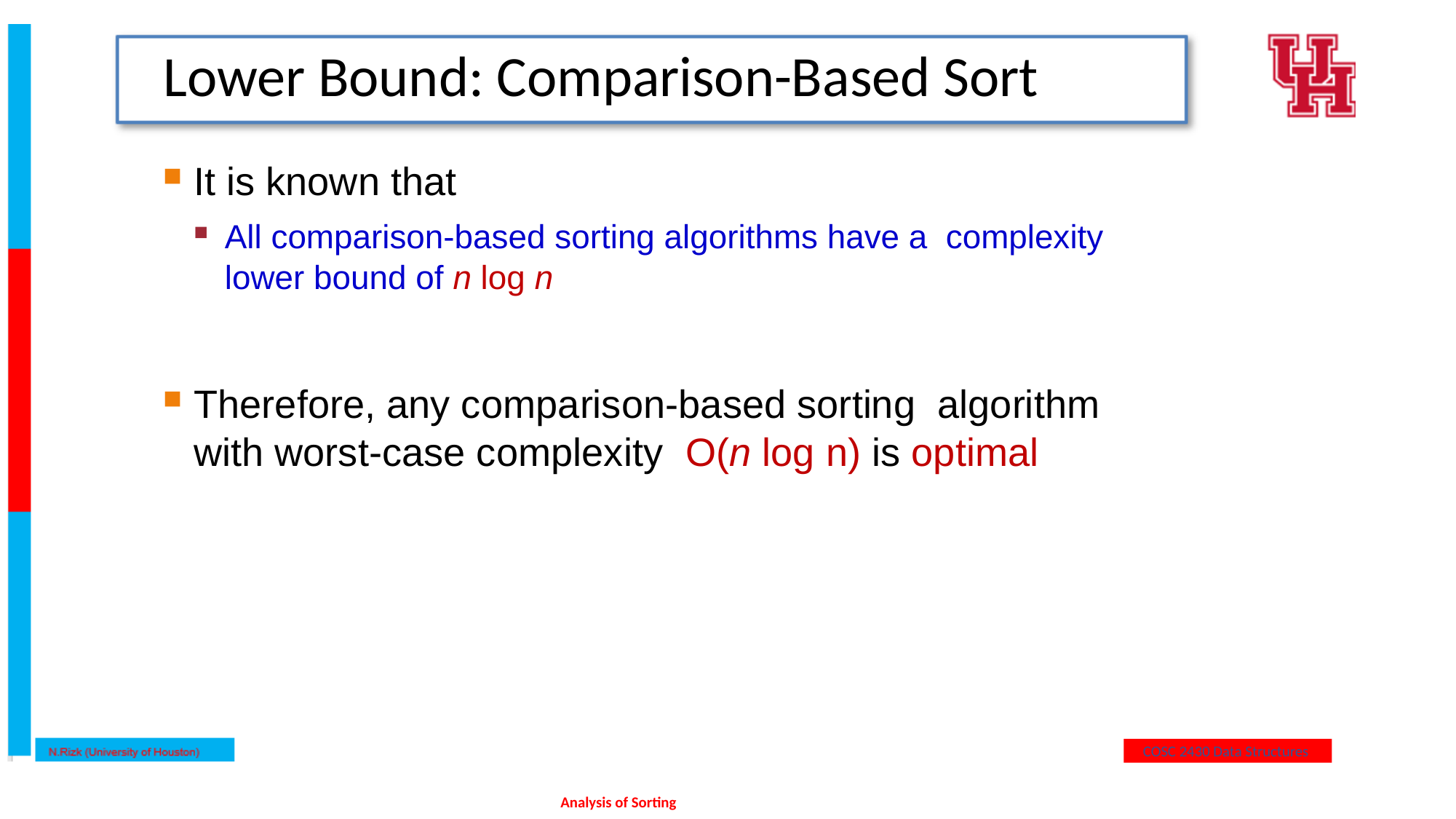

# Lower Bound: Comparison-Based Sort
It is known that
All comparison-based sorting algorithms have a  complexity lower bound of n log n

Therefore, any comparison-based sorting  algorithm with worst-case complexity  O(n log n) is optimal